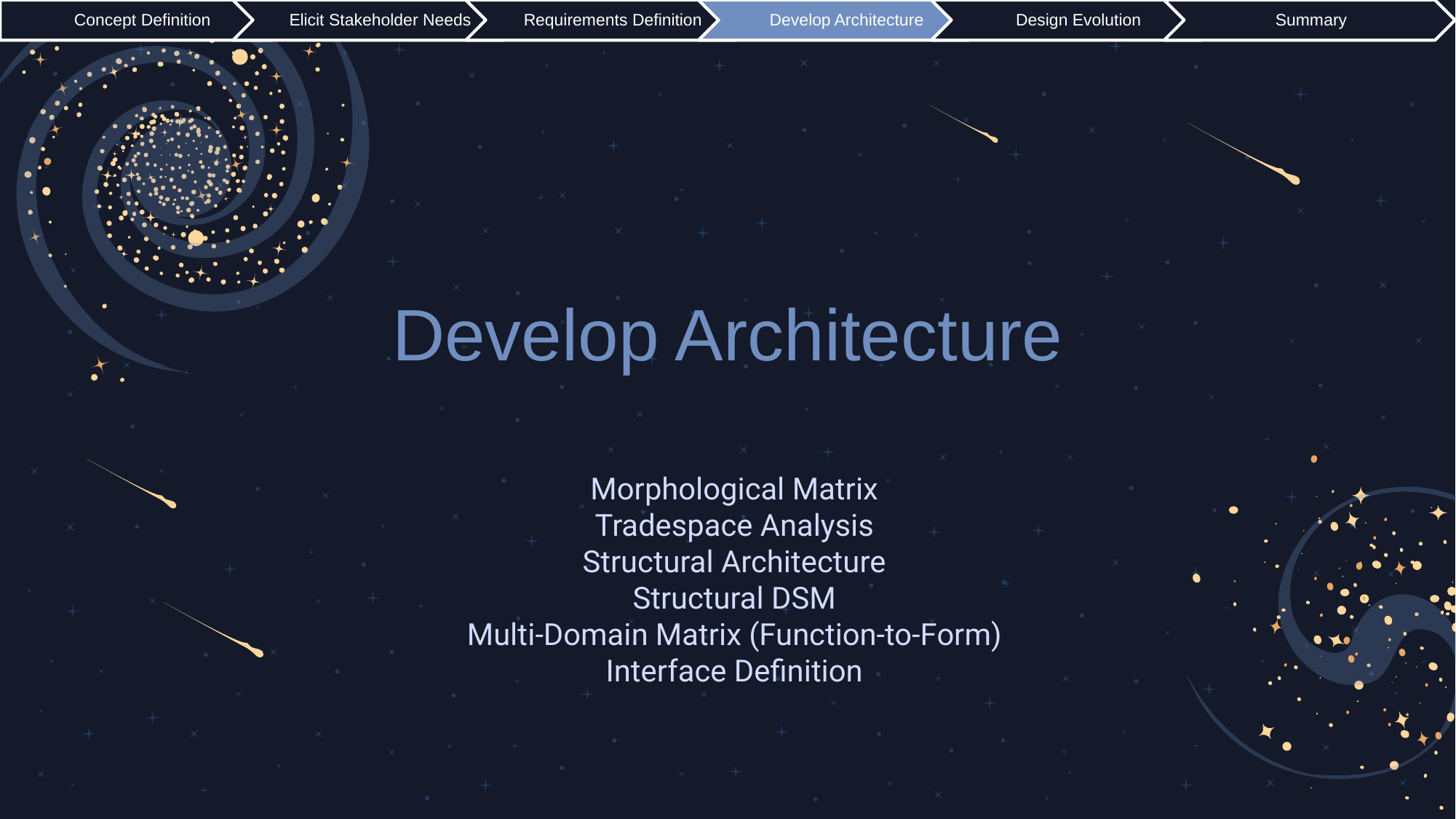

# Develop Architecture
Morphological Matrix
Tradespace Analysis
Structural Architecture
Structural DSM
Multi-Domain Matrix (Function-to-Form)
Interface Definition
Concept Definition
Elicit Stakeholder Needs
Requirements Definition
Develop Architecture
Design Evolution
Summary